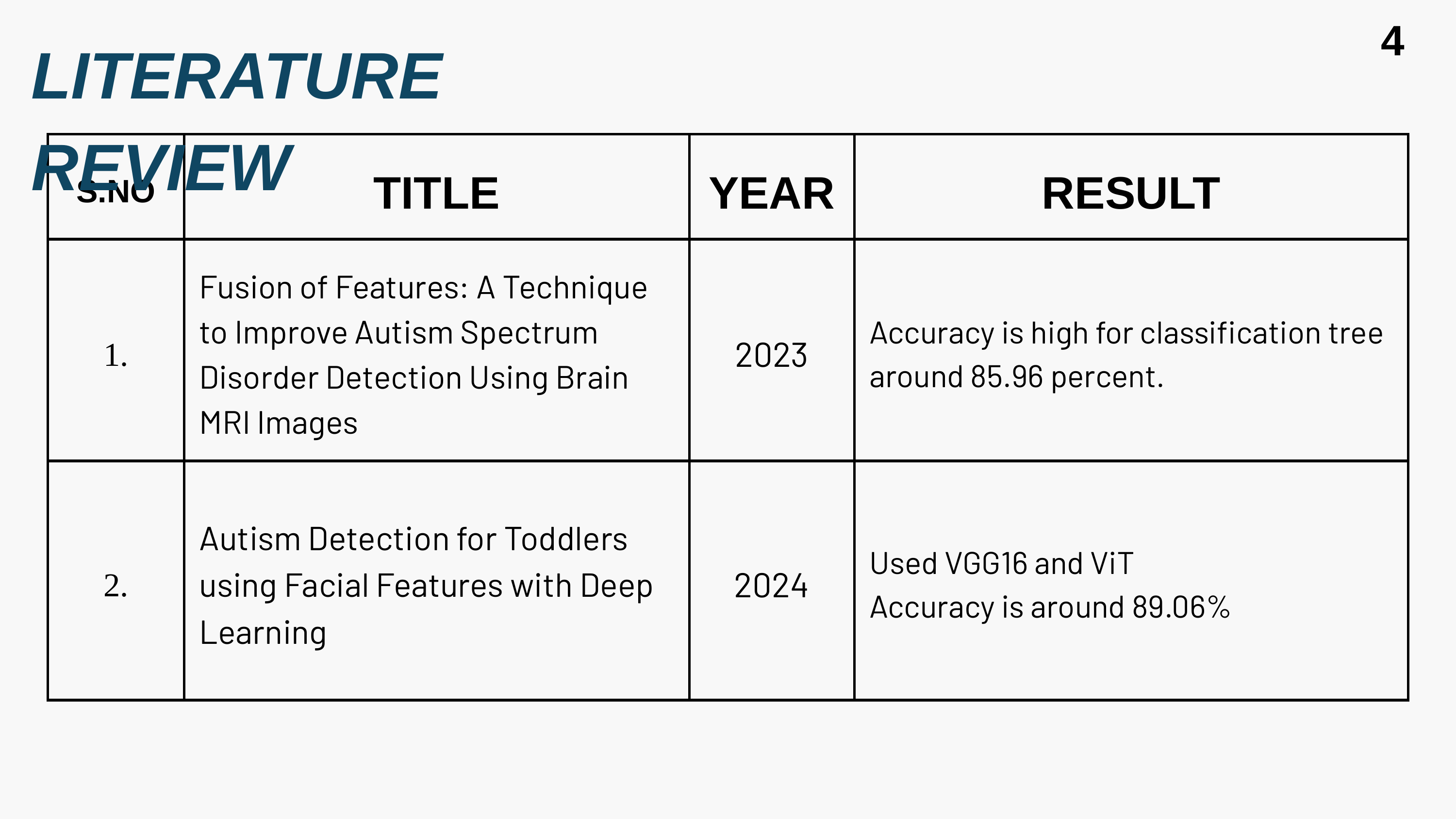

4
LITERATURE REVIEW
| S.NO | TITLE | YEAR | RESULT |
| --- | --- | --- | --- |
| 1. | Fusion of Features: A Technique to Improve Autism Spectrum Disorder Detection Using Brain MRI Images | 2023 | Accuracy is high for classification tree around 85.96 percent. |
| 2. | Autism Detection for Toddlers using Facial Features with Deep Learning | 2024 | Used VGG16 and ViT Accuracy is around 89.06% |